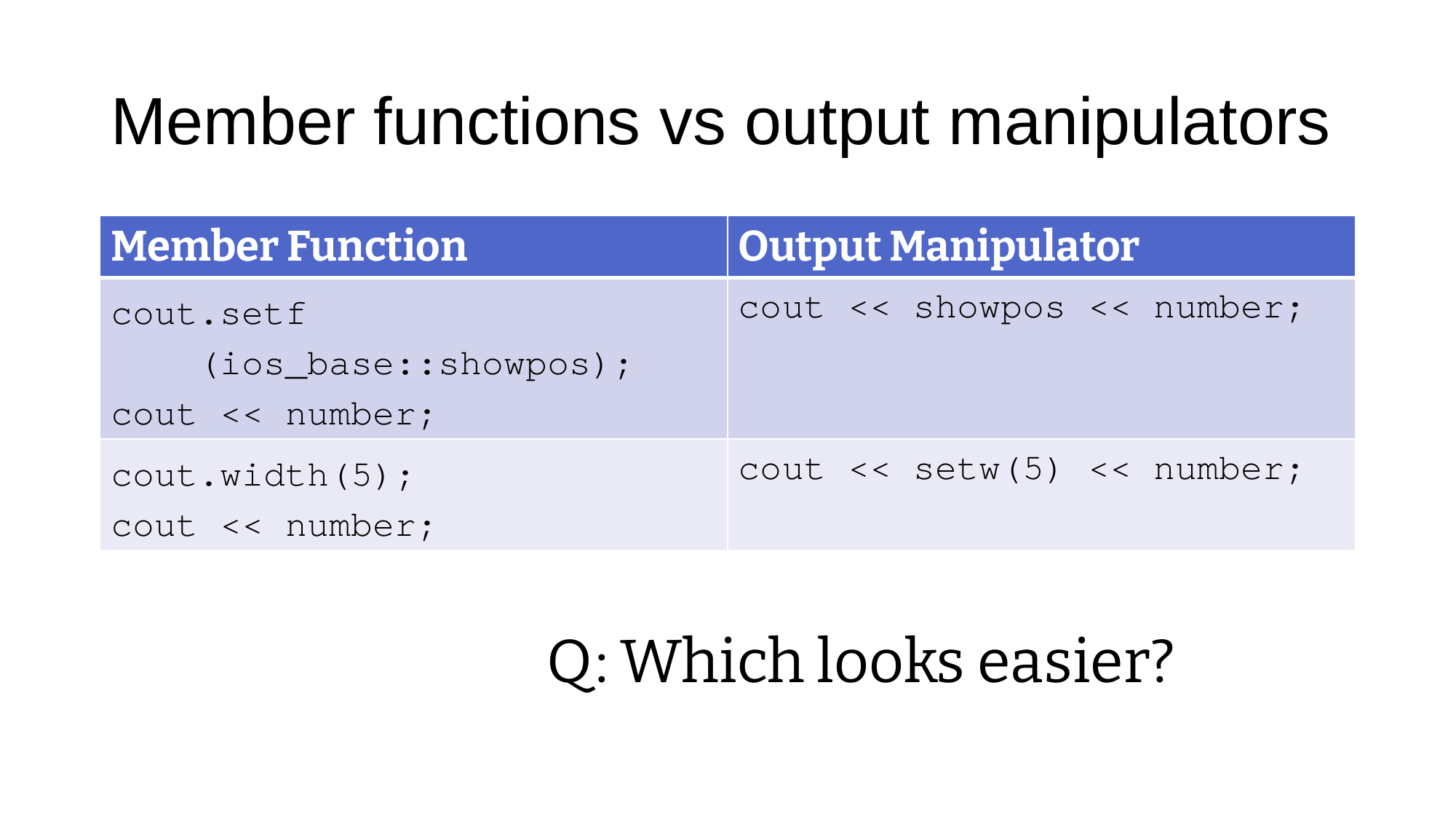

# Member functions vs output manipulators
| Member Function | Output Manipulator |
| --- | --- |
| cout.setf (ios\_base::showpos); cout << number; | cout << showpos << number; |
| cout.width(5); cout << number; | cout << setw(5) << number; |
Q: Which looks easier?